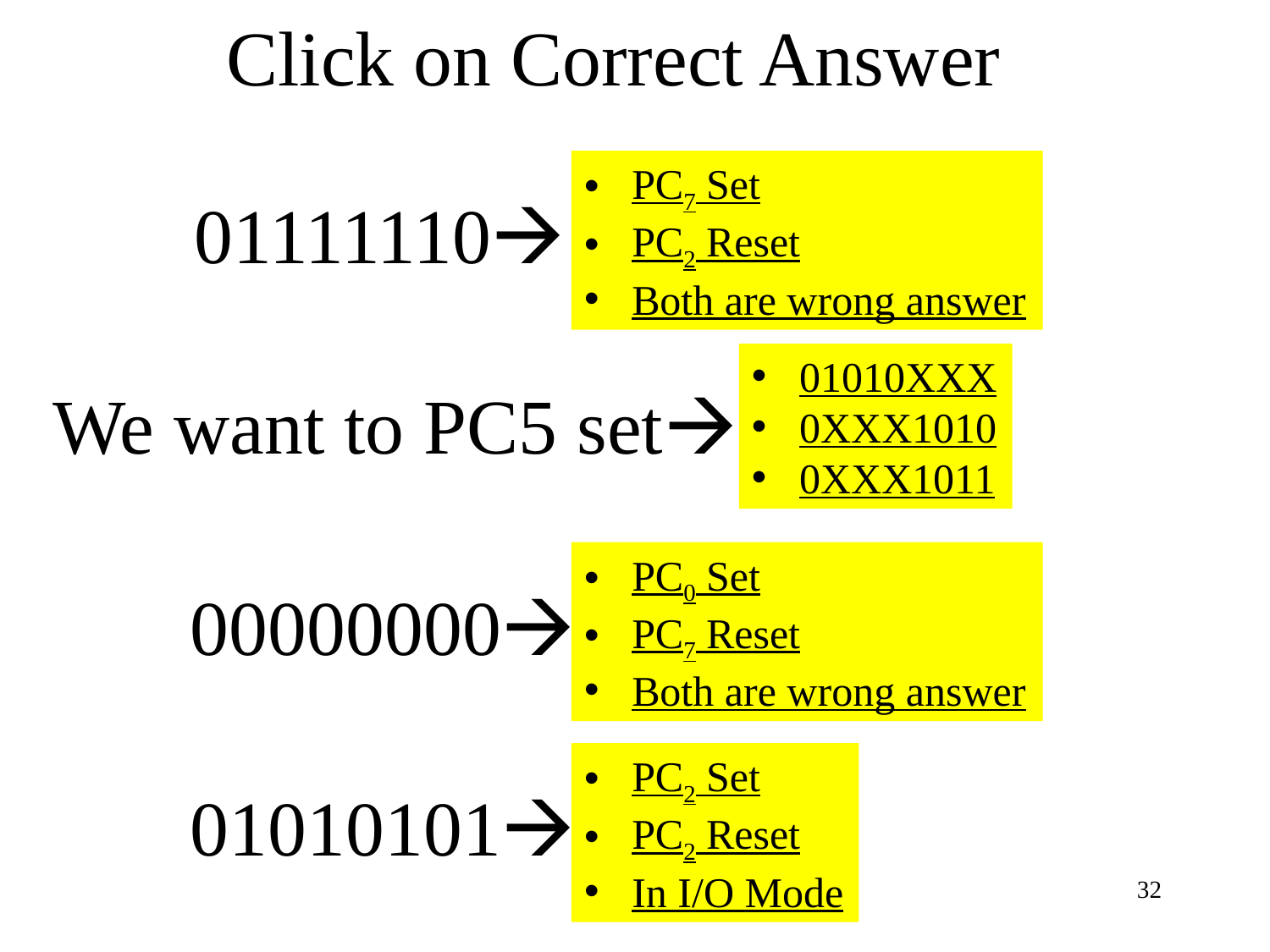

# Click on Correct Answer
PC7 Set
PC2 Reset
Both are wrong answer
01111110🡪
01010XXX
0XXX1010
0XXX1011
We want to PC5 set🡪
PC0 Set
PC7 Reset
Both are wrong answer
00000000🡪
PC2 Set
PC2 Reset
In I/O Mode
01010101🡪
32